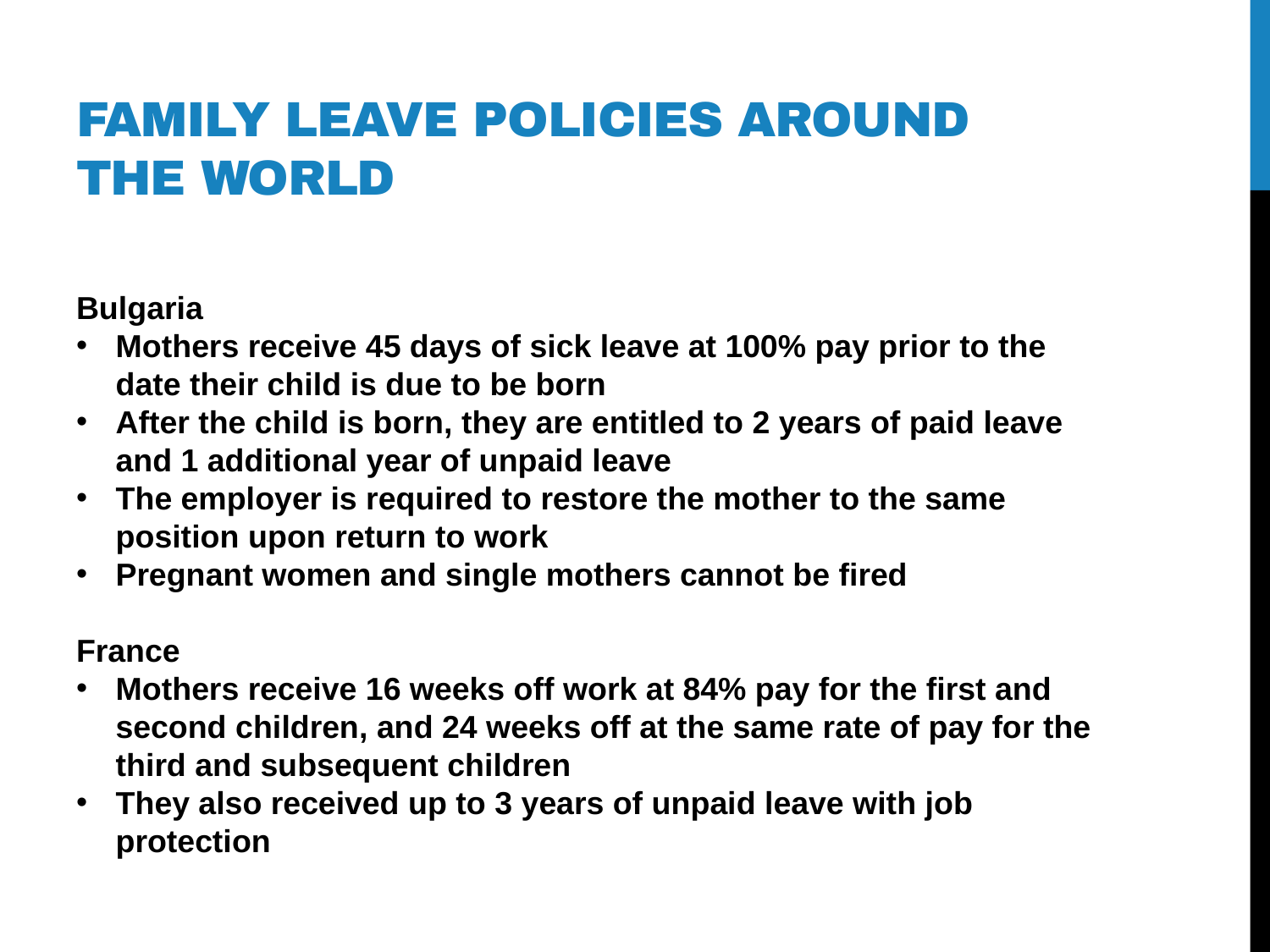

# Family leave policies around the world

Bulgaria
Mothers receive 45 days of sick leave at 100% pay prior to the date their child is due to be born
After the child is born, they are entitled to 2 years of paid leave and 1 additional year of unpaid leave
The employer is required to restore the mother to the same position upon return to work
Pregnant women and single mothers cannot be fired

France
Mothers receive 16 weeks off work at 84% pay for the first and second children, and 24 weeks off at the same rate of pay for the third and subsequent children
They also received up to 3 years of unpaid leave with job protection